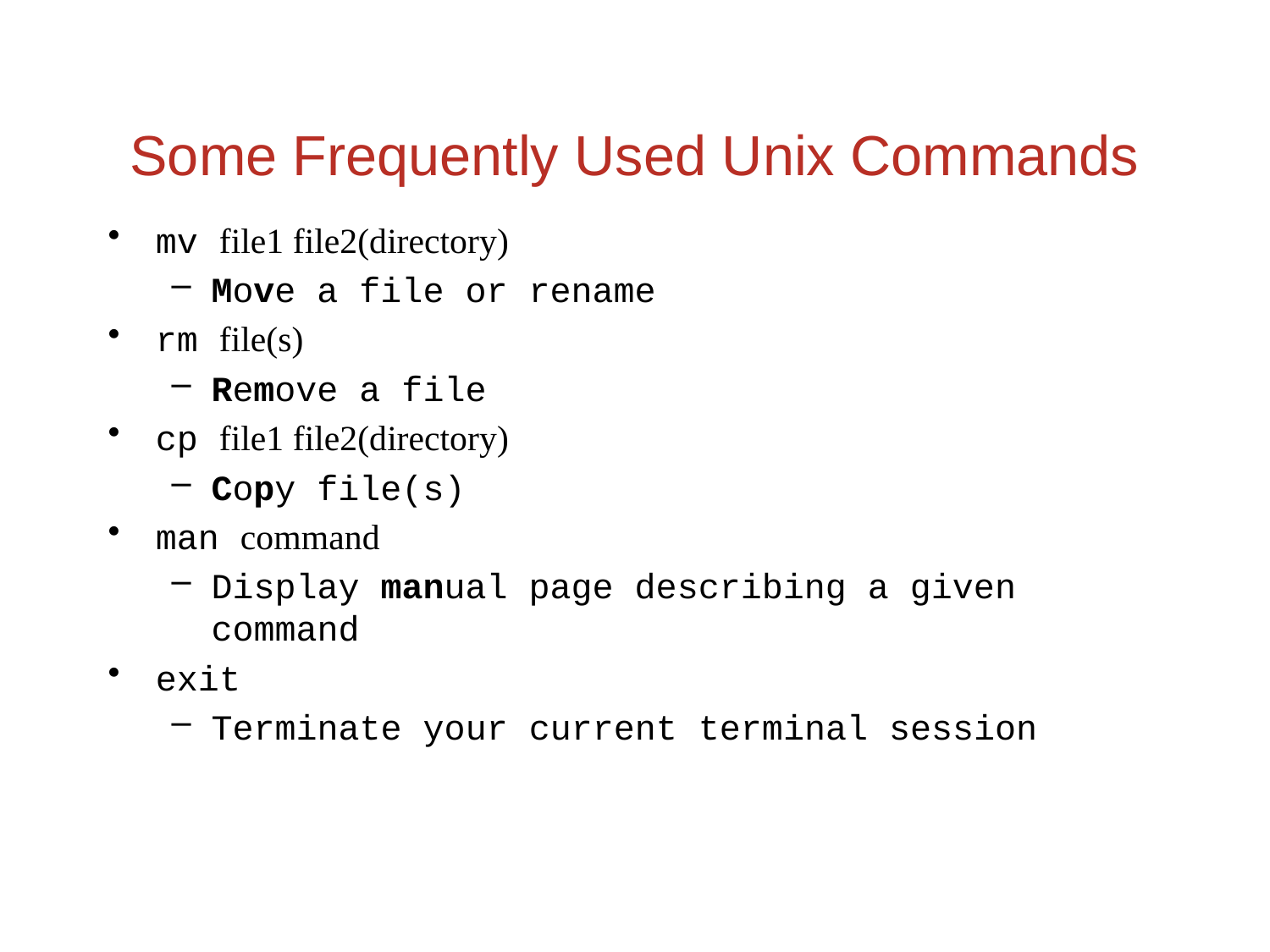

Some Frequently Used Unix Commands
mv file1 file2(directory)
Move a file or rename
rm file(s)
Remove a file
cp file1 file2(directory)
Copy file(s)
man command
Display manual page describing a given command
exit
Terminate your current terminal session